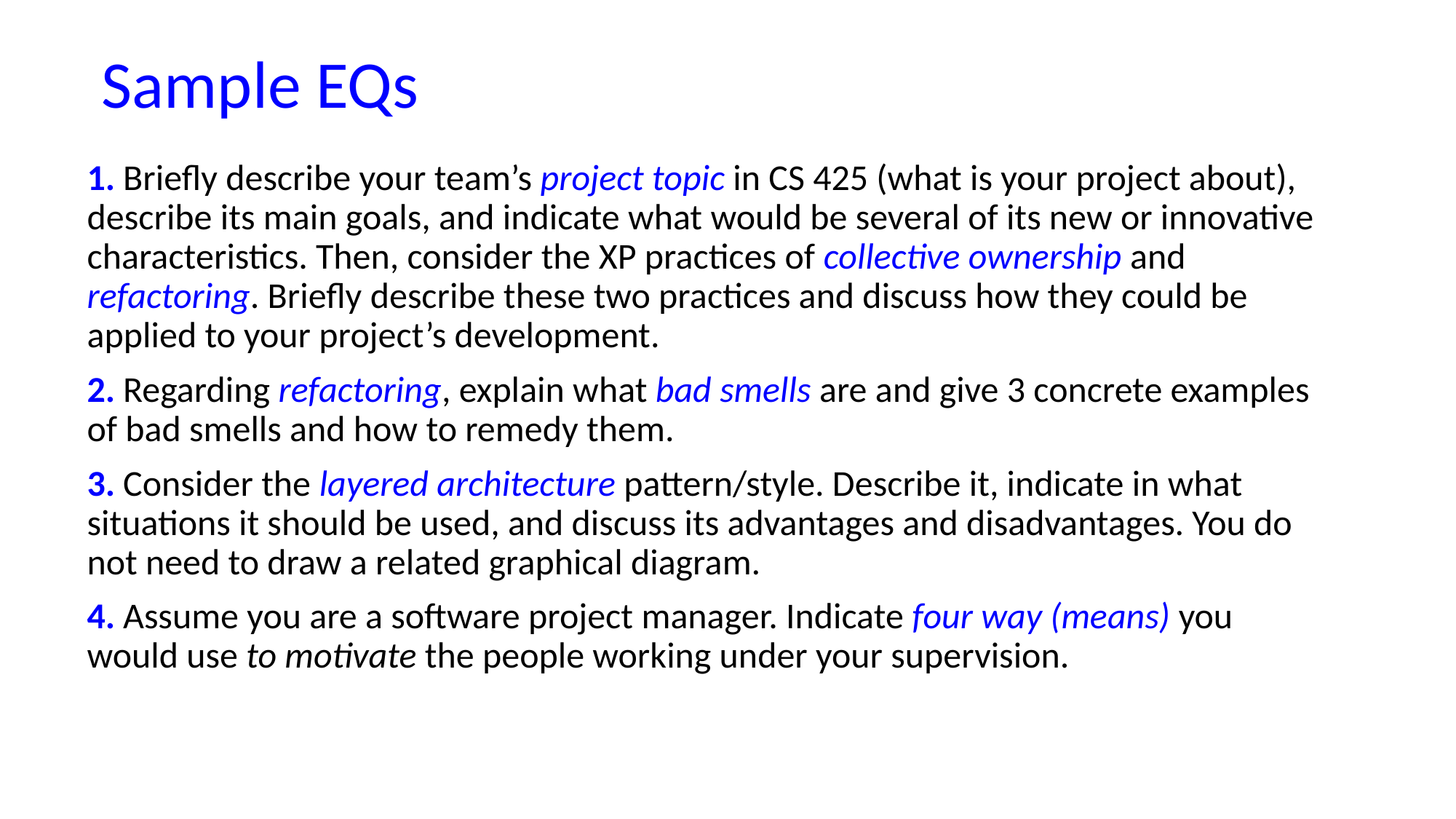

# Sample EQs
1. Briefly describe your team’s project topic in CS 425 (what is your project about), describe its main goals, and indicate what would be several of its new or innovative characteristics. Then, consider the XP practices of collective ownership and refactoring. Briefly describe these two practices and discuss how they could be applied to your project’s development.
2. Regarding refactoring, explain what bad smells are and give 3 concrete examples of bad smells and how to remedy them.
3. Consider the layered architecture pattern/style. Describe it, indicate in what situations it should be used, and discuss its advantages and disadvantages. You do not need to draw a related graphical diagram.
4. Assume you are a software project manager. Indicate four way (means) you would use to motivate the people working under your supervision.
10